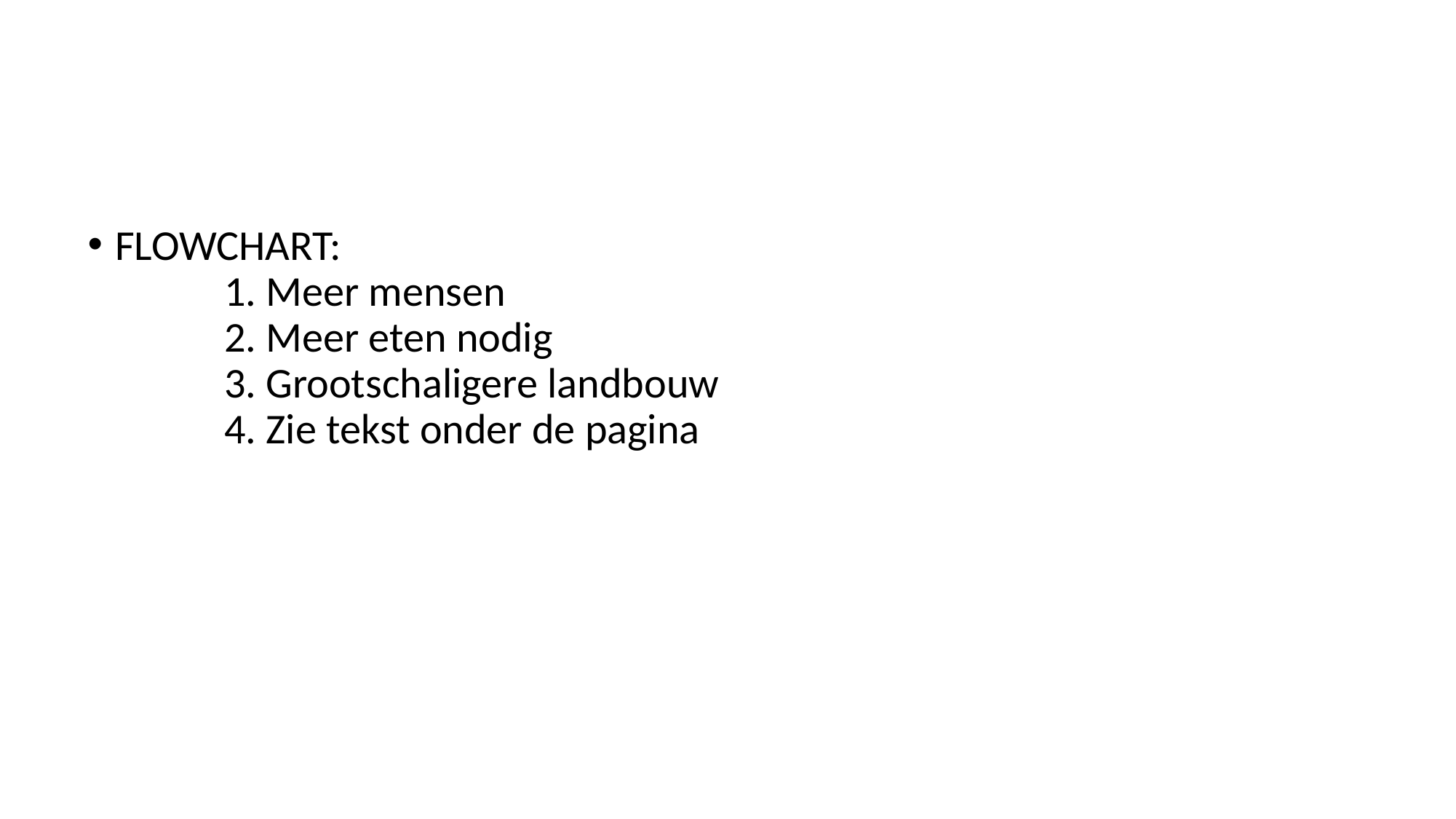

FLOWCHART:
	1. Meer mensen
	2. Meer eten nodig
	3. Grootschaligere landbouw
	4. Zie tekst onder de pagina